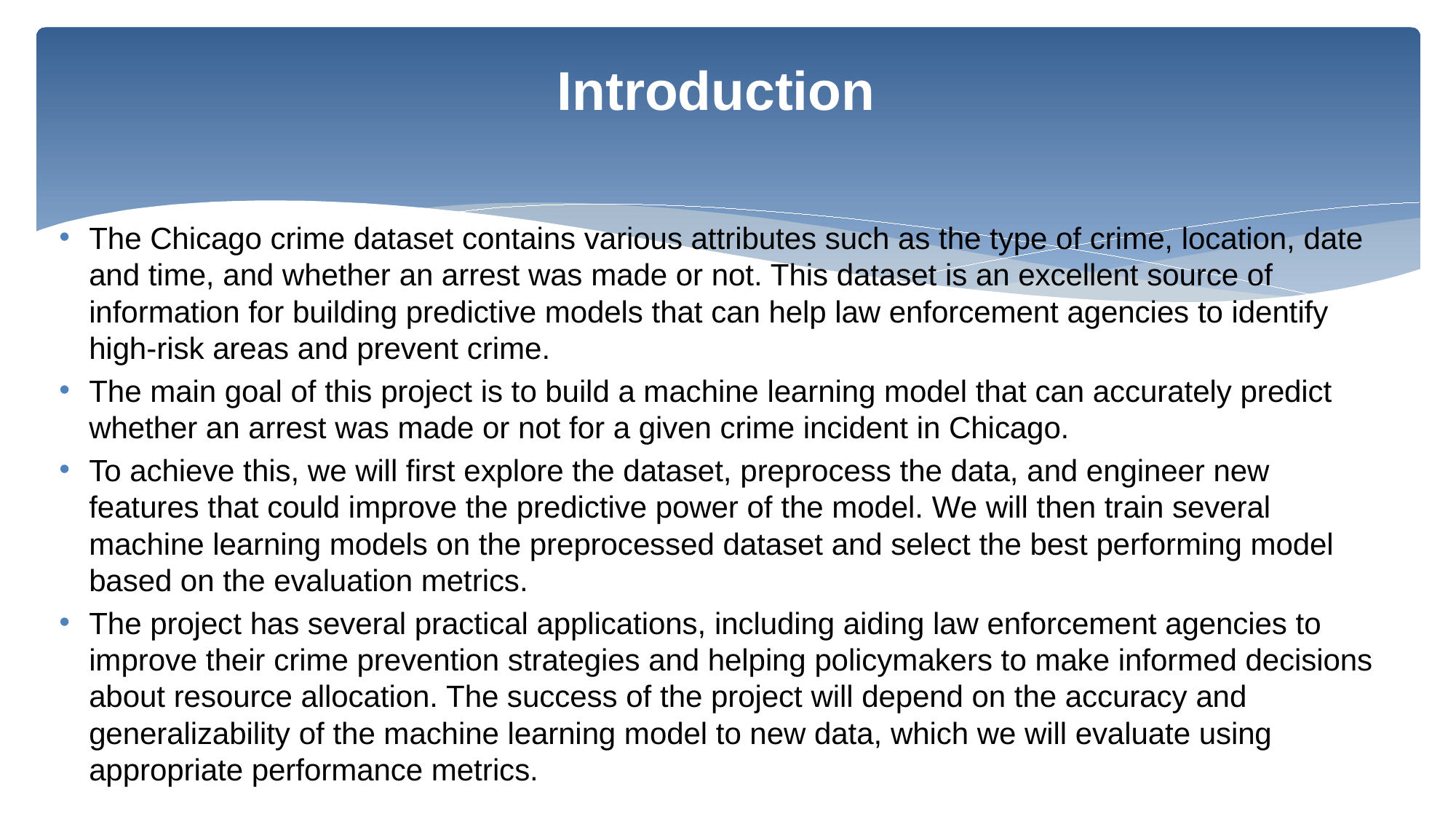

# Introduction
The Chicago crime dataset contains various attributes such as the type of crime, location, date and time, and whether an arrest was made or not. This dataset is an excellent source of information for building predictive models that can help law enforcement agencies to identify high-risk areas and prevent crime.
The main goal of this project is to build a machine learning model that can accurately predict whether an arrest was made or not for a given crime incident in Chicago.
To achieve this, we will first explore the dataset, preprocess the data, and engineer new features that could improve the predictive power of the model. We will then train several machine learning models on the preprocessed dataset and select the best performing model based on the evaluation metrics.
The project has several practical applications, including aiding law enforcement agencies to improve their crime prevention strategies and helping policymakers to make informed decisions about resource allocation. The success of the project will depend on the accuracy and generalizability of the machine learning model to new data, which we will evaluate using appropriate performance metrics.